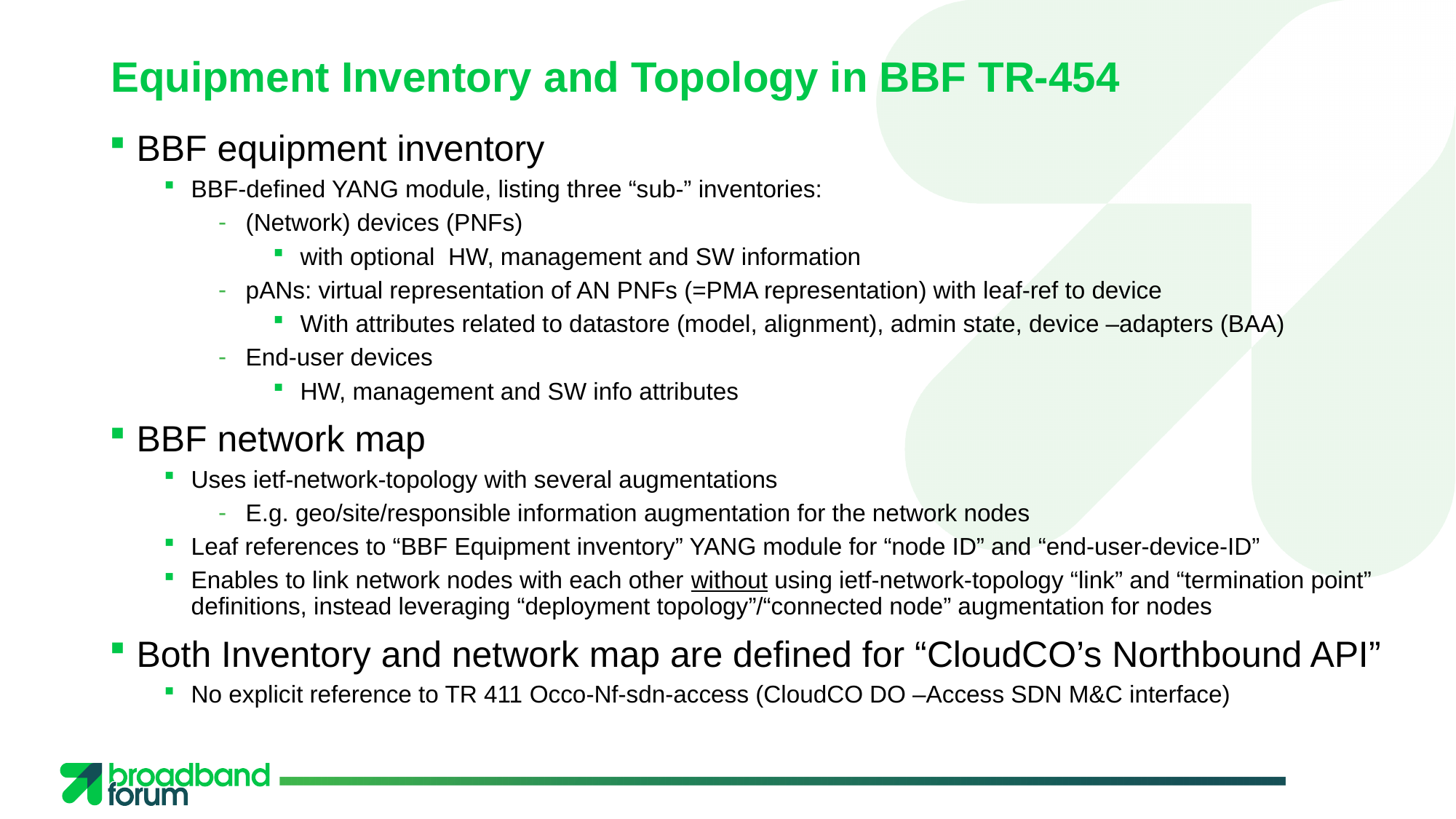

# Equipment Inventory and Topology in BBF TR-454
BBF equipment inventory
BBF-defined YANG module, listing three “sub-” inventories:
(Network) devices (PNFs)
with optional  HW, management and SW information
pANs: virtual representation of AN PNFs (=PMA representation) with leaf-ref to device
With attributes related to datastore (model, alignment), admin state, device –adapters (BAA)
End-user devices
HW, management and SW info attributes
BBF network map
Uses ietf-network-topology with several augmentations
E.g. geo/site/responsible information augmentation for the network nodes
Leaf references to “BBF Equipment inventory” YANG module for “node ID” and “end-user-device-ID”
Enables to link network nodes with each other without using ietf-network-topology “link” and “termination point” definitions, instead leveraging “deployment topology”/“connected node” augmentation for nodes
Both Inventory and network map are defined for “CloudCO’s Northbound API”
No explicit reference to TR 411 Occo-Nf-sdn-access (CloudCO DO –Access SDN M&C interface)